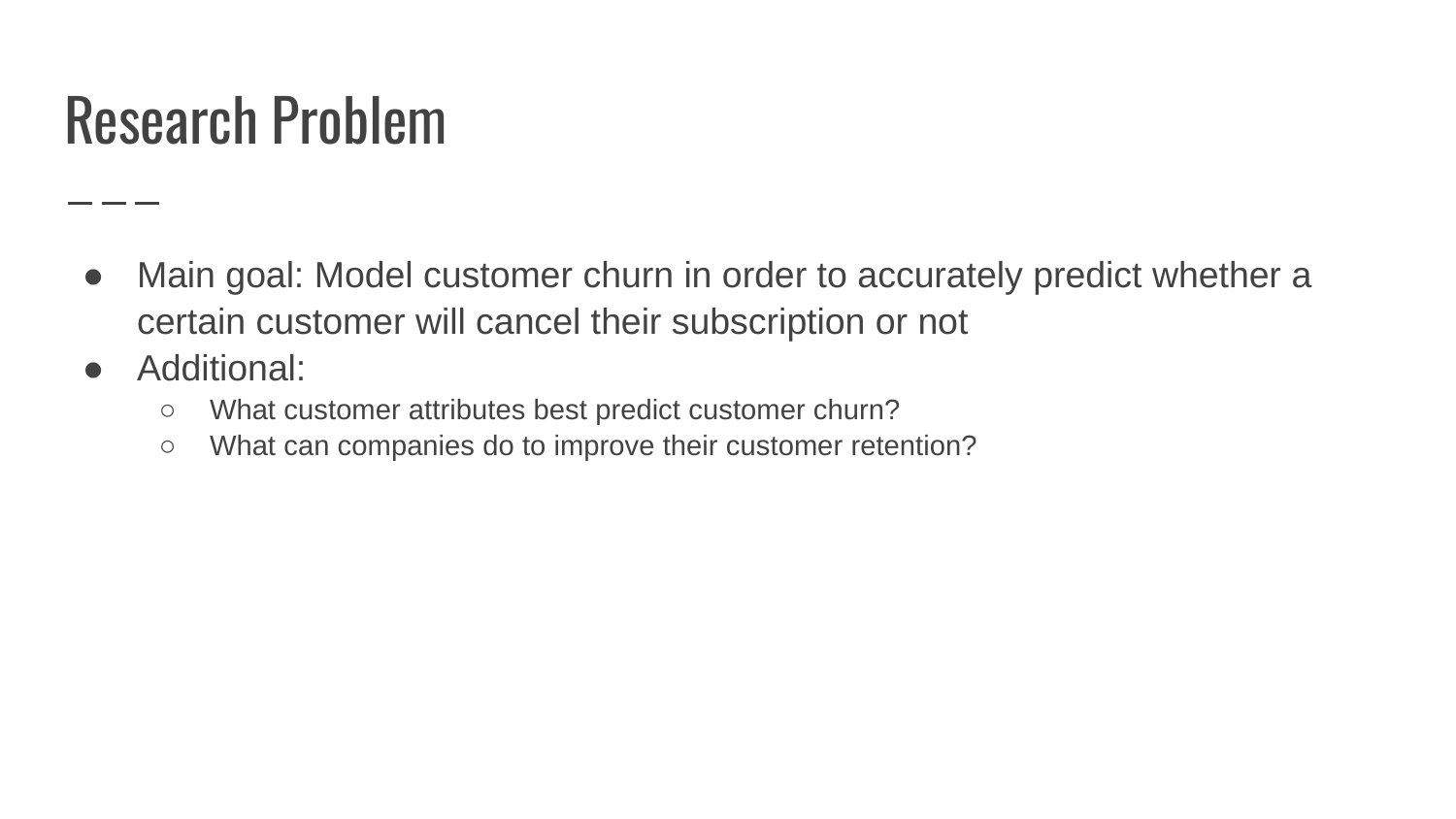

# Research Problem
Main goal: Model customer churn in order to accurately predict whether a certain customer will cancel their subscription or not
Additional:
What customer attributes best predict customer churn?
What can companies do to improve their customer retention?